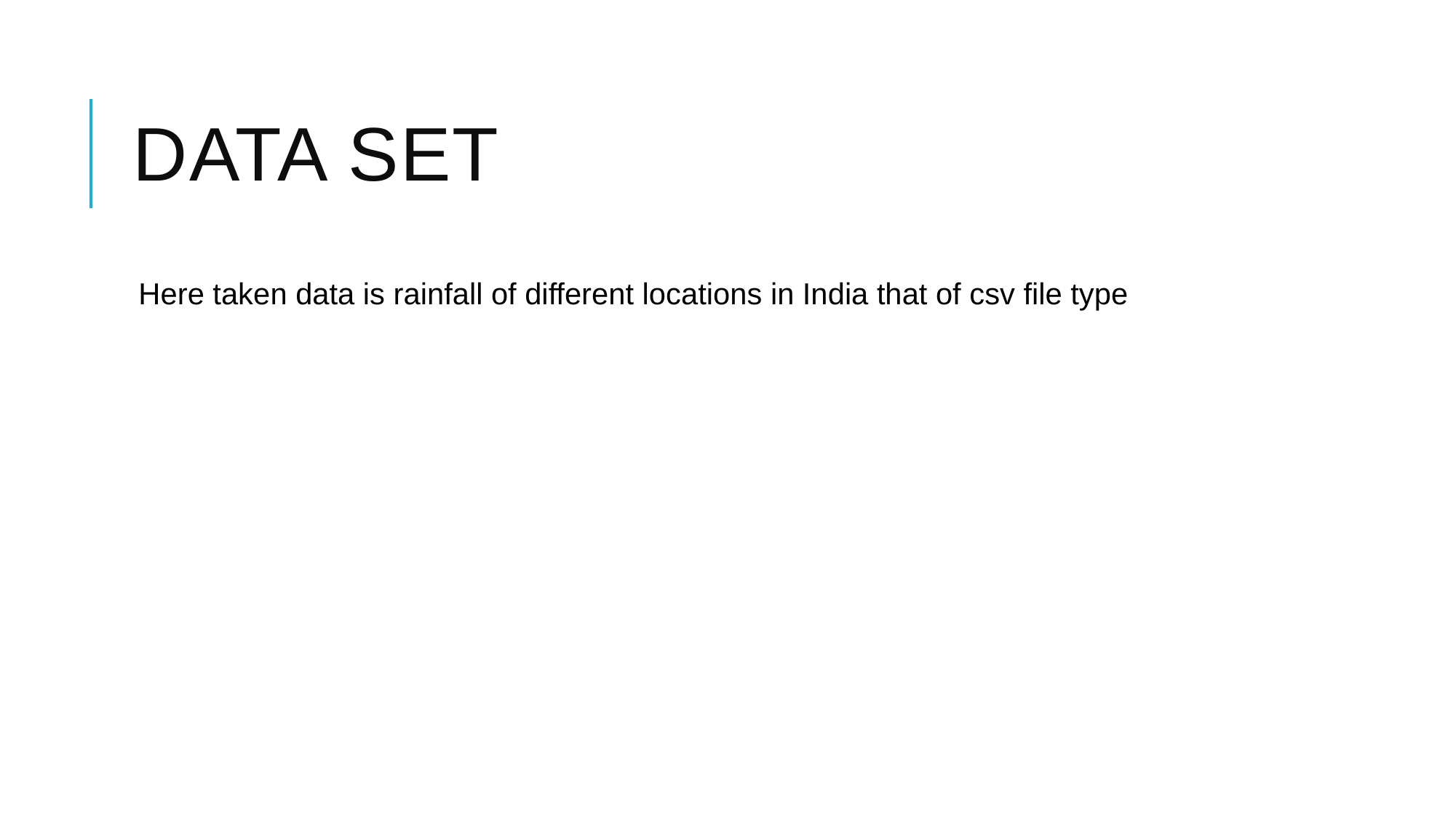

# DATA SET
Here taken data is rainfall of different locations in India that of csv file type